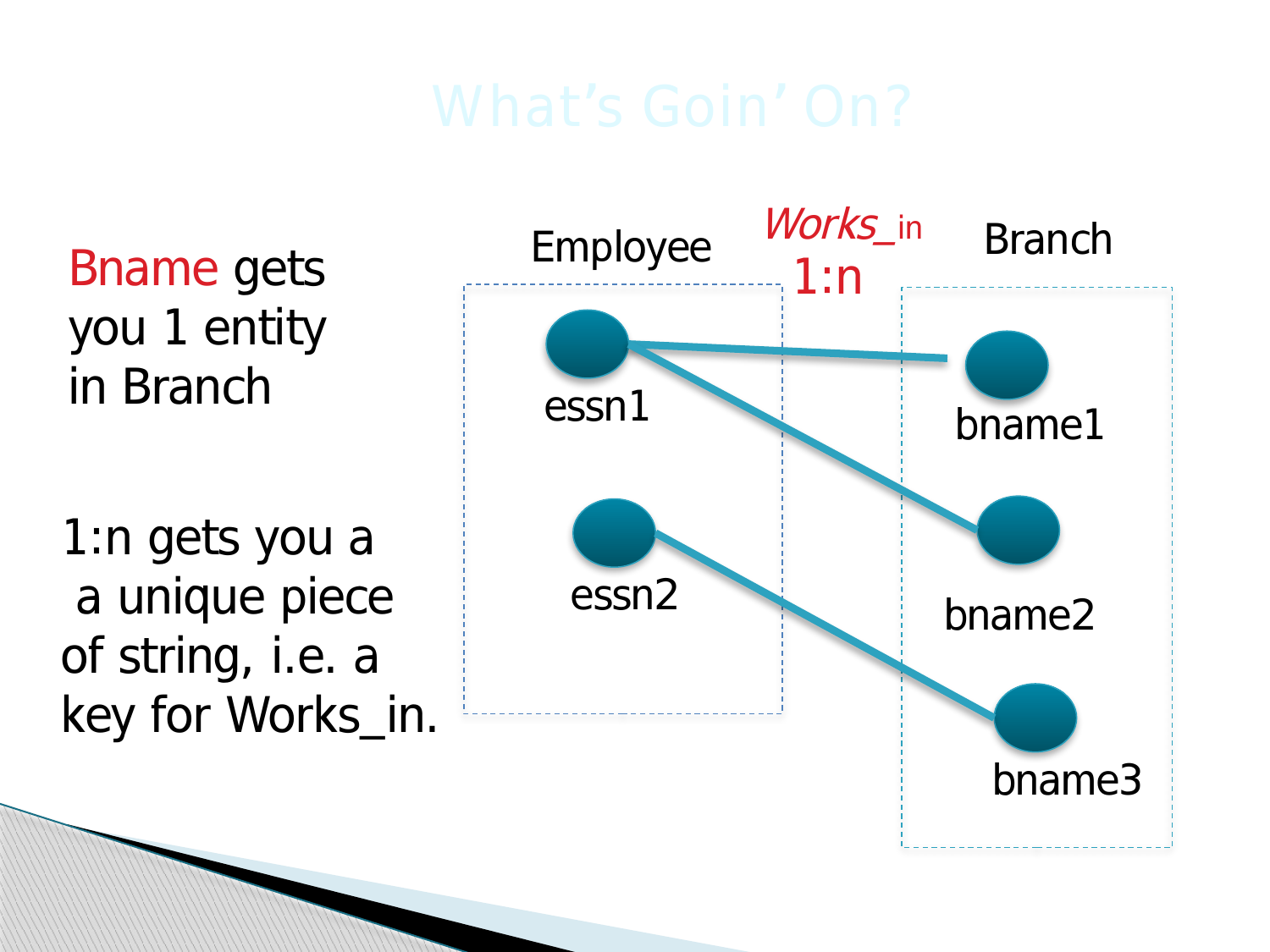

What’s Goin’ On?
Works_in
Branch
Employee
Bname gets
you 1 entity
in Branch
1:n

essn1
bname1

1:n gets you a
 a unique piece
of string, i.e. a
key for Works_in.

essn2
bname2

bname3